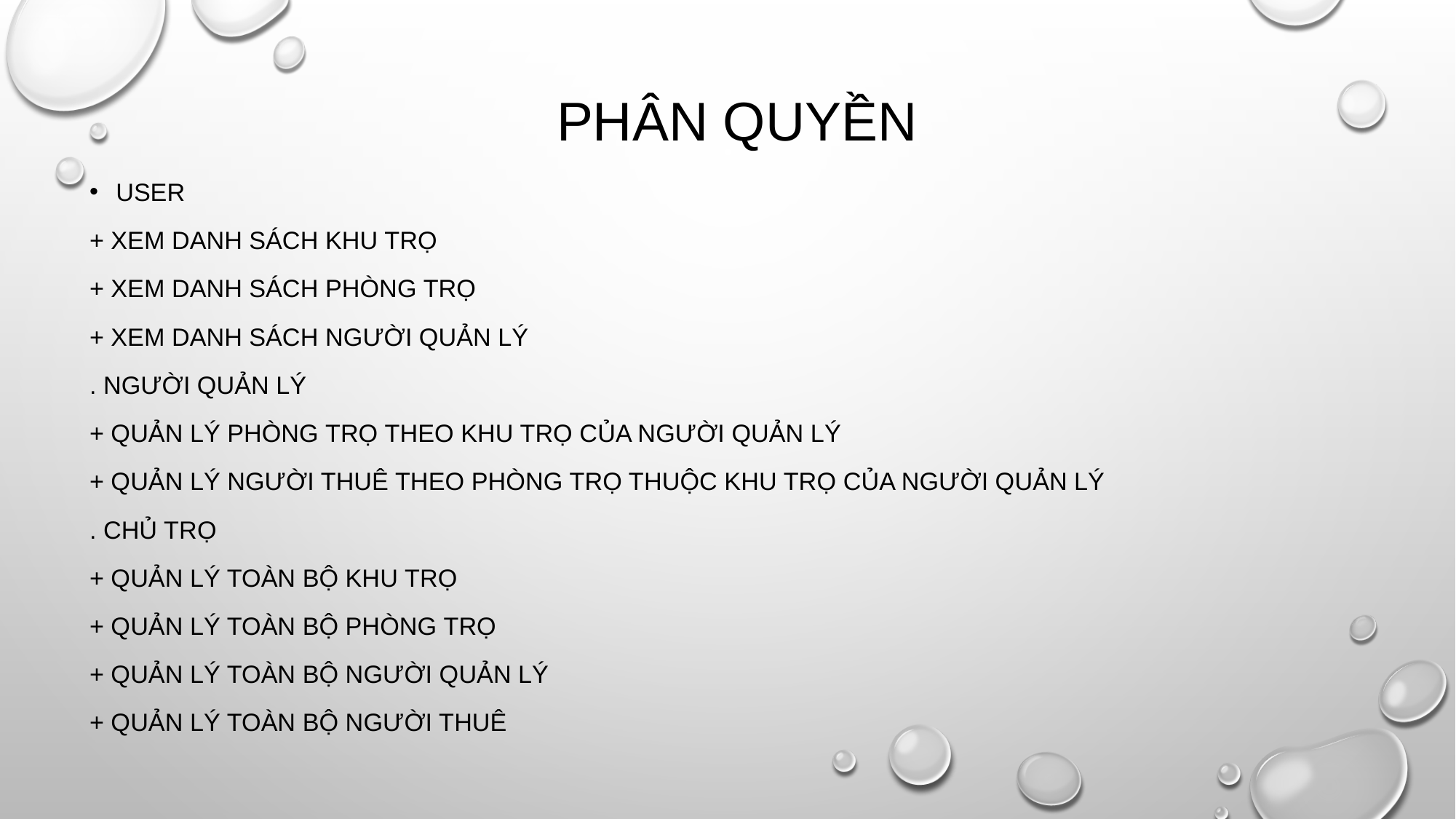

# PHÂN QUYỀN
User
+ xem danh sách khu trọ
+ xem danh sách phòng trọ
+ Xem danh sách người quản lý
. Người Quản lý
+ Quản lý phòng trọ theo khu trọ của người quản lý
+ quản lý người thuê theo phòng trọ thuộc khu trọ của người quản lý
. Chủ trọ
+ Quản lý toàn bộ khu trọ
+ quản lý toàn bộ phòng trọ
+ quản lý toàn bộ người quản lý
+ quản lý toàn bộ người thuê